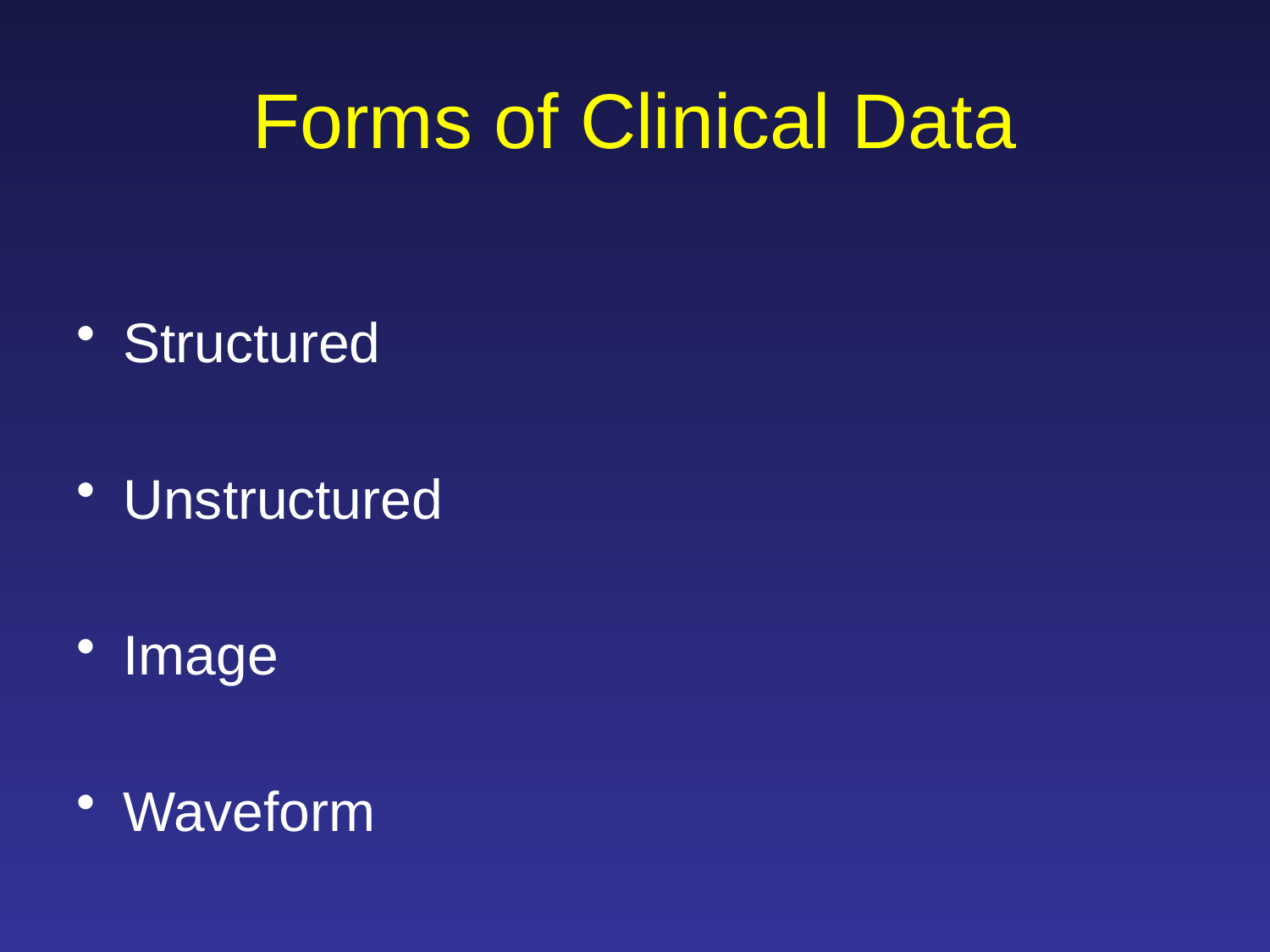

# Forms of Clinical Data

Structured

Unstructured

Image

Waveform